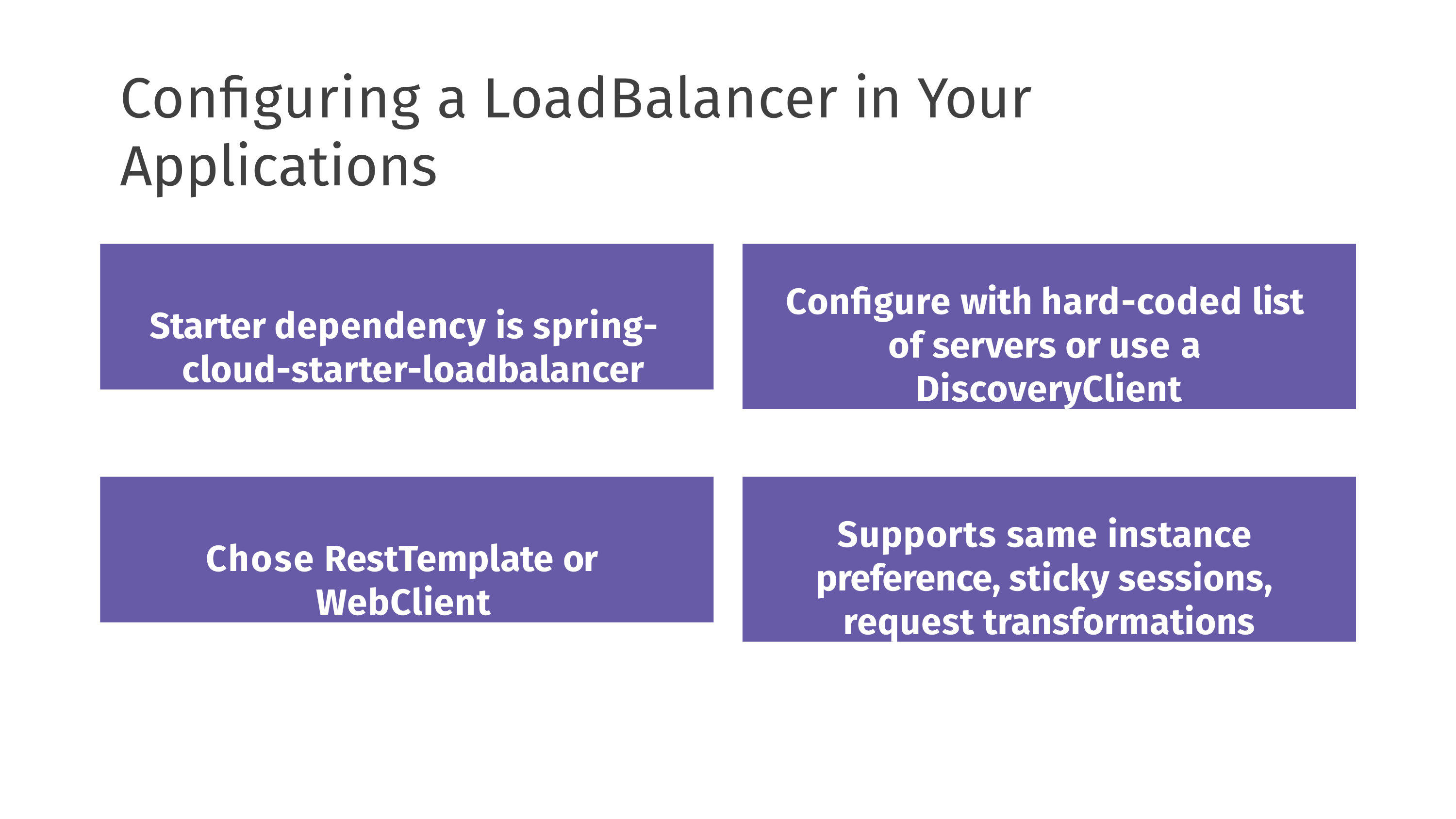

# Configuring a LoadBalancer in Your Applications

Starter dependency is spring-  cloud-starter-loadbalancer
Configure with hard-coded list  of servers or use a  DiscoveryClient

Chose RestTemplate or  WebClient
Supports same instance  preference, sticky sessions,  request transformations
8